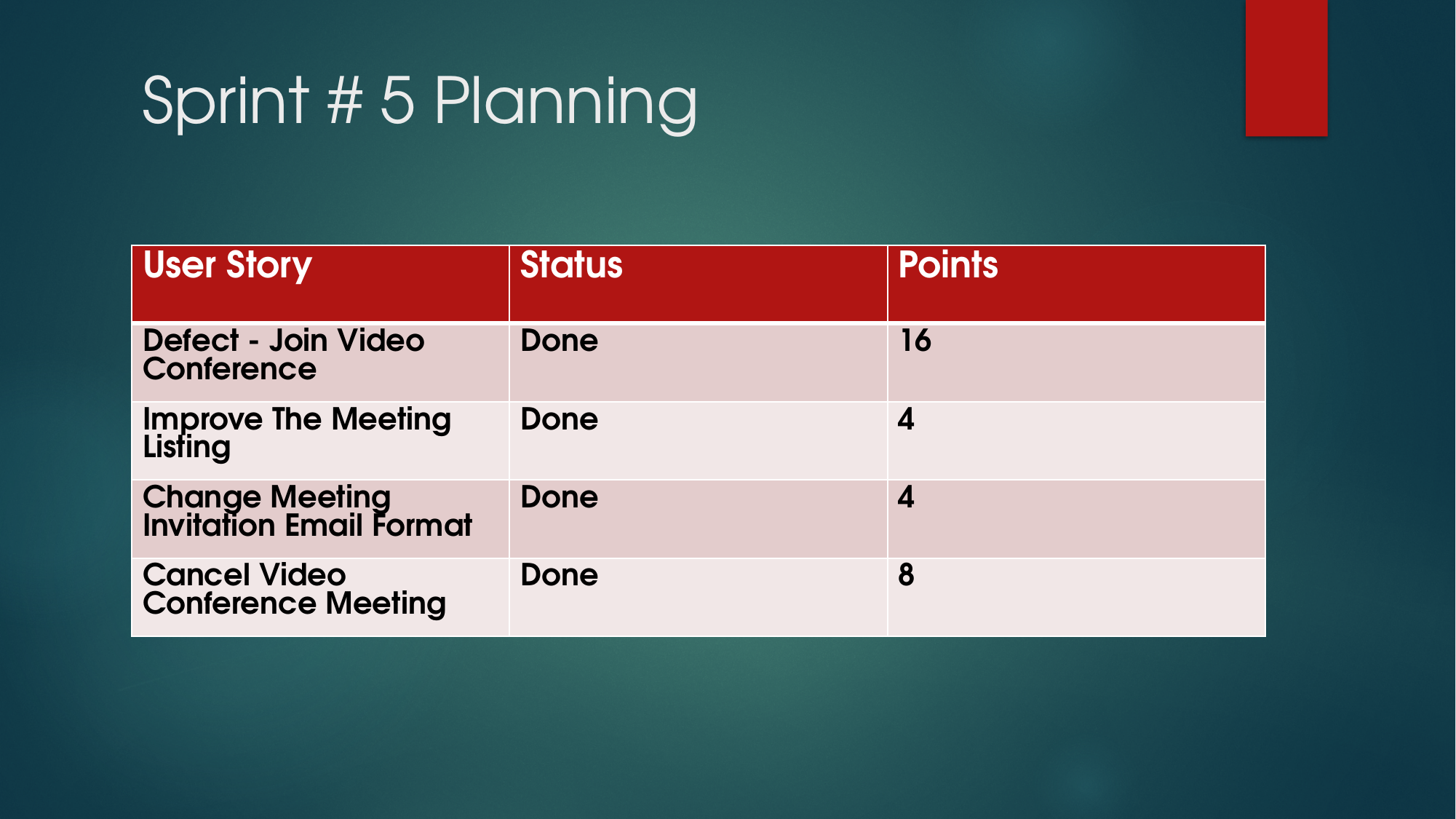

# Sprint # 5 Planning
| User Story | Status | Points |
| --- | --- | --- |
| Defect - Join Video Conference | Done | 16 |
| Improve The Meeting Listing | Done | 4 |
| Change Meeting Invitation Email Format | Done | 4 |
| Cancel Video Conference Meeting | Done | 8 |